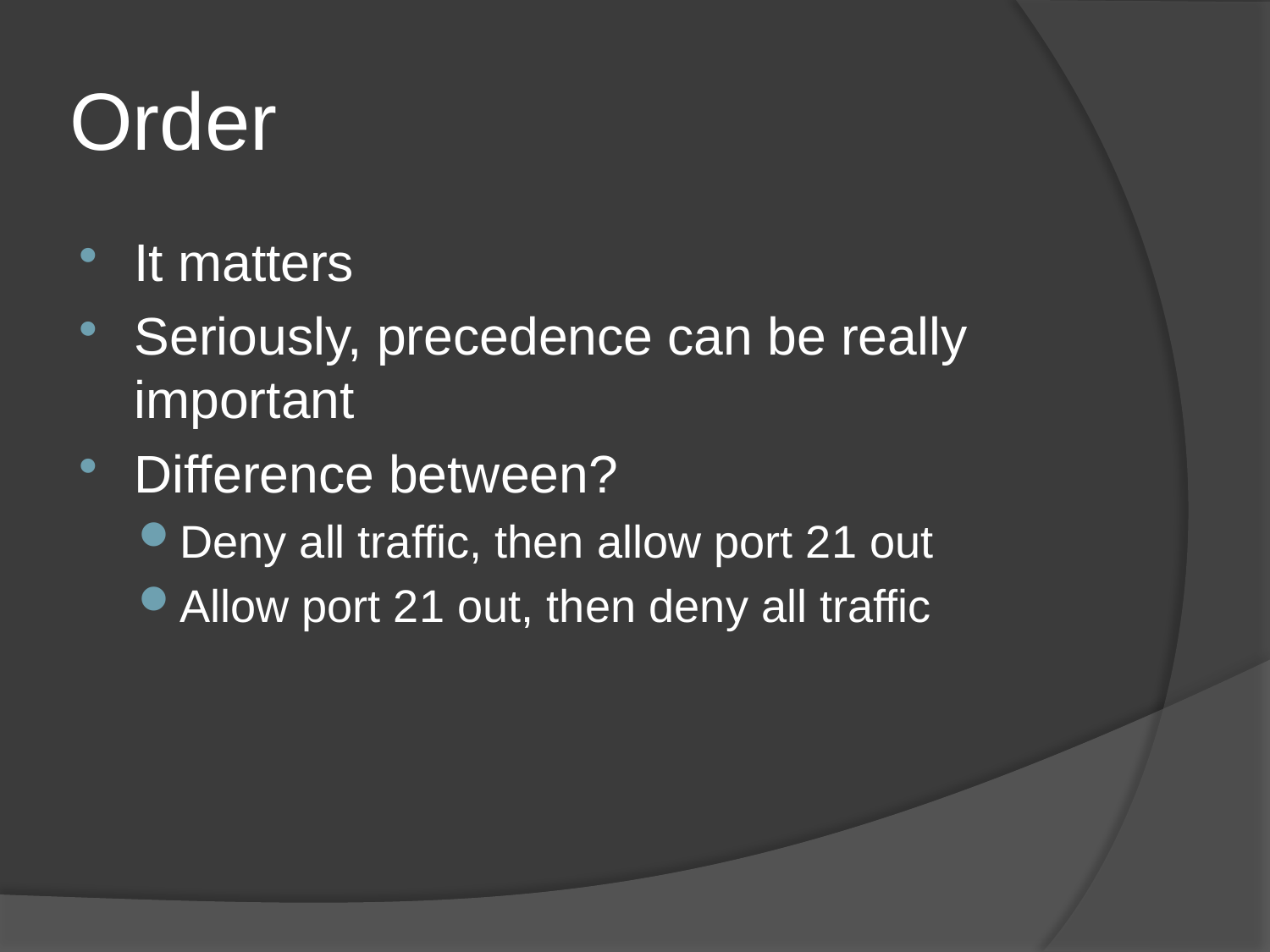

# Order
It matters
Seriously, precedence can be really important
Difference between?
Deny all traffic, then allow port 21 out
Allow port 21 out, then deny all traffic